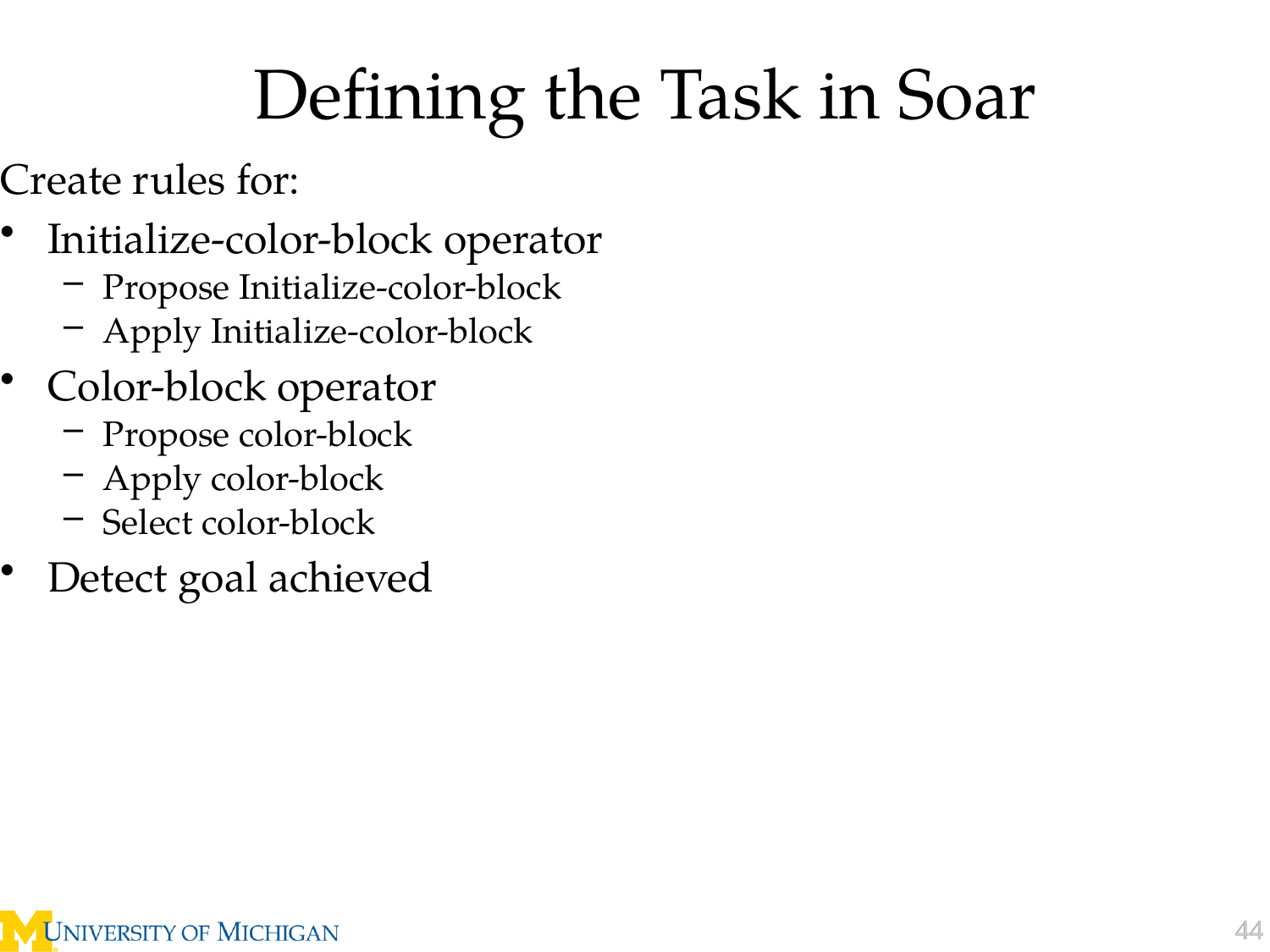

# Defining the Task in Soar
Create rules for:
Initialize-color-block operator
Propose Initialize-color-block
Apply Initialize-color-block
Color-block operator
Propose color-block
Apply color-block
Select color-block
Detect goal achieved